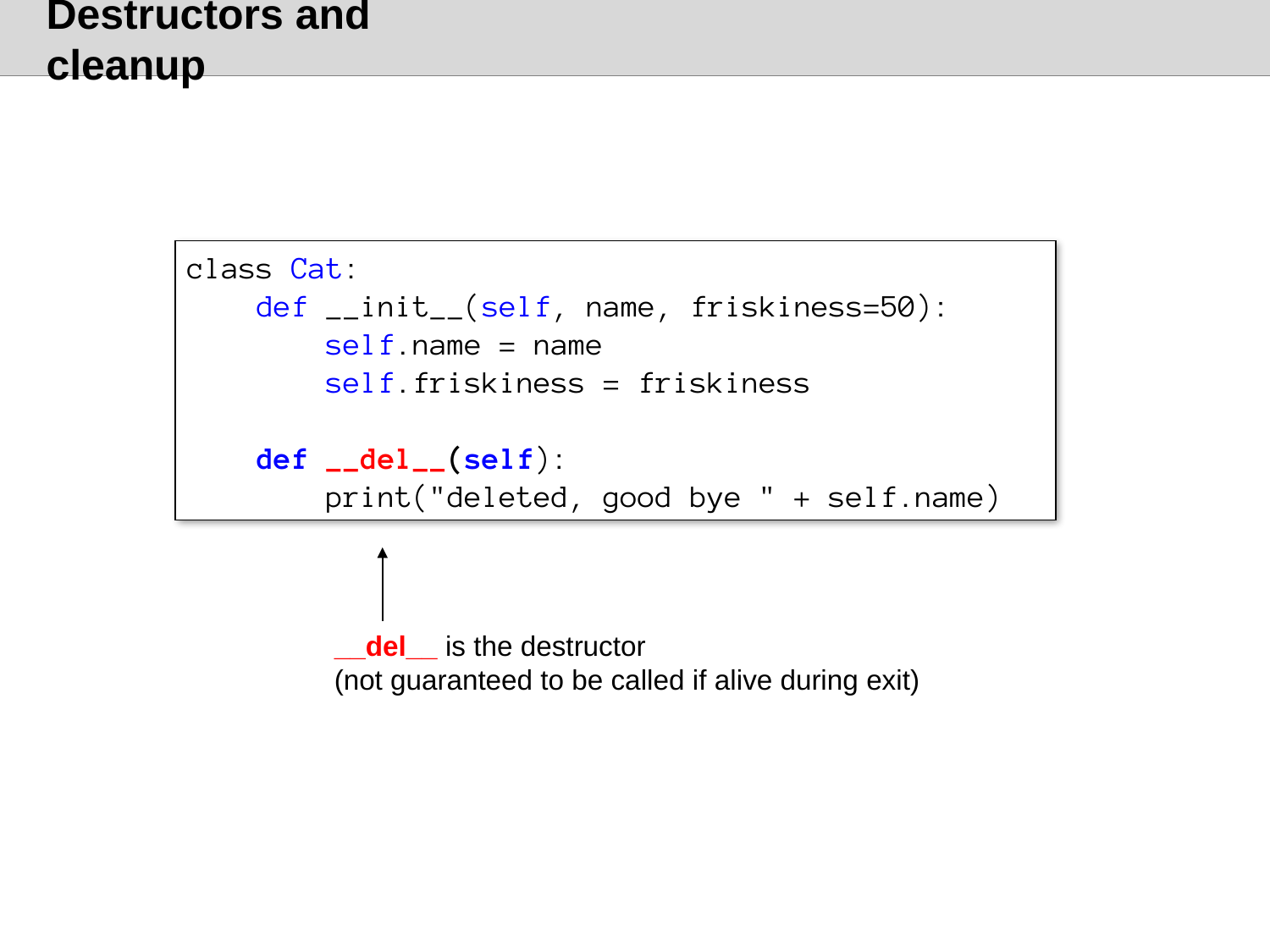

# Destructors and cleanup
class Cat:
    def __init__(self, name, friskiness=50):
        self.name = name
        self.friskiness = friskiness

    def __del__(self):
        print("deleted, good bye " + self.name)
__del__ is the destructor
(not guaranteed to be called if alive during exit)